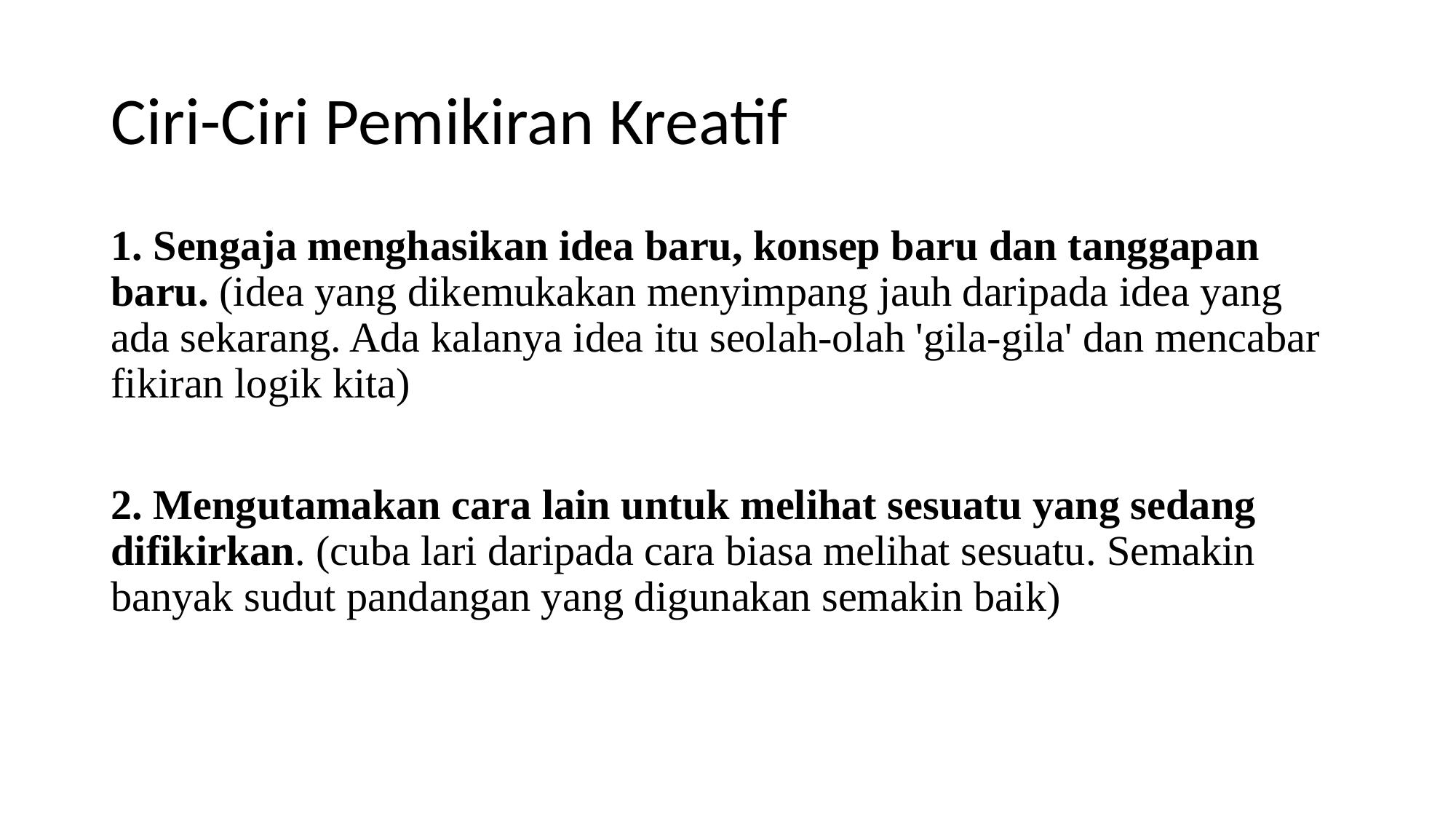

# Ciri-Ciri Pemikiran Kreatif
1. Sengaja menghasikan idea baru, konsep baru dan tanggapan baru. (idea yang dikemukakan menyimpang jauh daripada idea yang ada sekarang. Ada kalanya idea itu seolah-olah 'gila-gila' dan mencabar fikiran logik kita)

2. Mengutamakan cara lain untuk melihat sesuatu yang sedang difikirkan. (cuba lari daripada cara biasa melihat sesuatu. Semakin banyak sudut pandangan yang digunakan semakin baik)